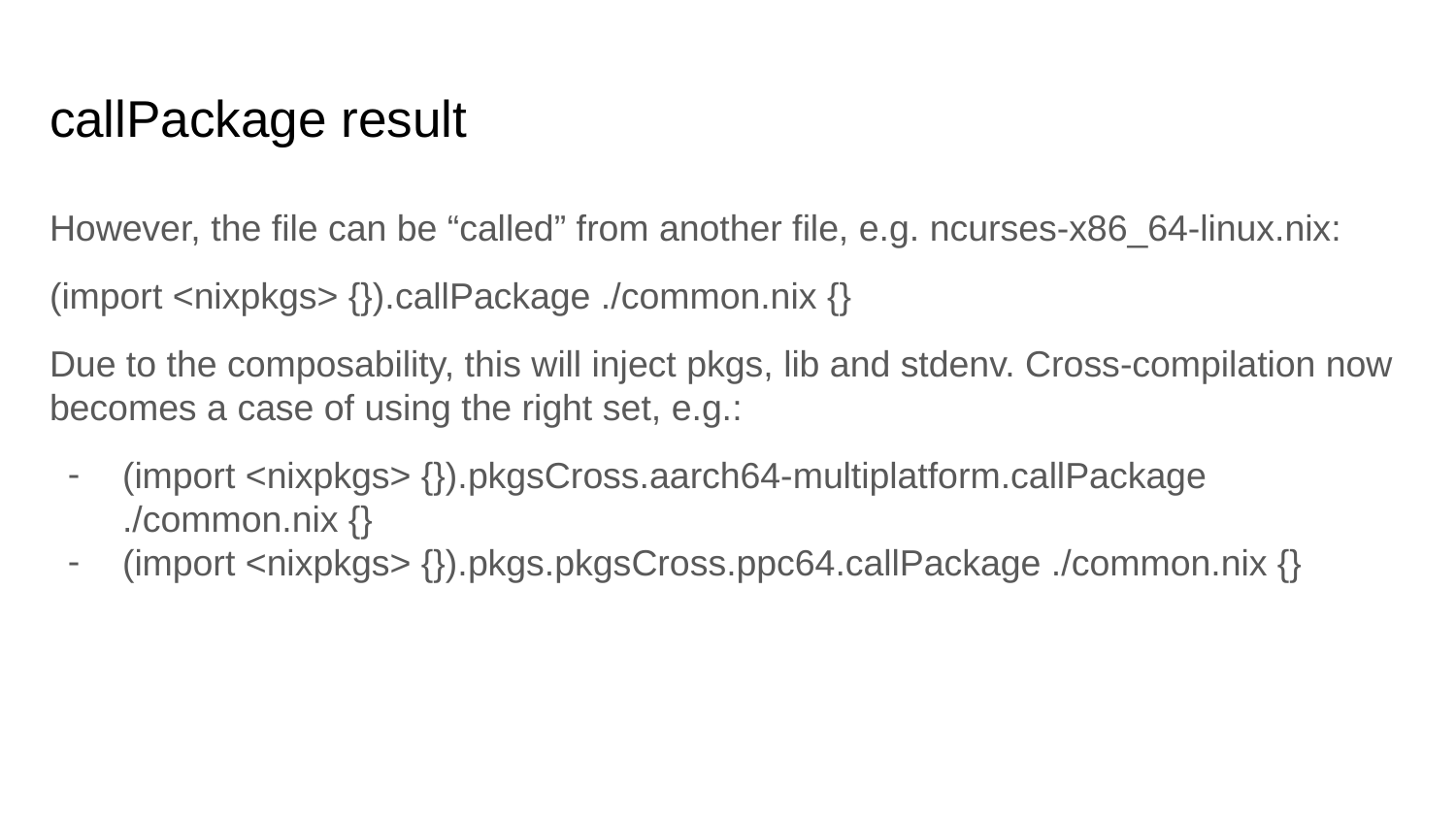

# callPackage result
However, the file can be “called” from another file, e.g. ncurses-x86_64-linux.nix:
(import <nixpkgs> {}).callPackage ./common.nix {}
Due to the composability, this will inject pkgs, lib and stdenv. Cross-compilation now becomes a case of using the right set, e.g.:
(import <nixpkgs> {}).pkgsCross.aarch64-multiplatform.callPackage ./common.nix {}
(import <nixpkgs> {}).pkgs.pkgsCross.ppc64.callPackage ./common.nix {}